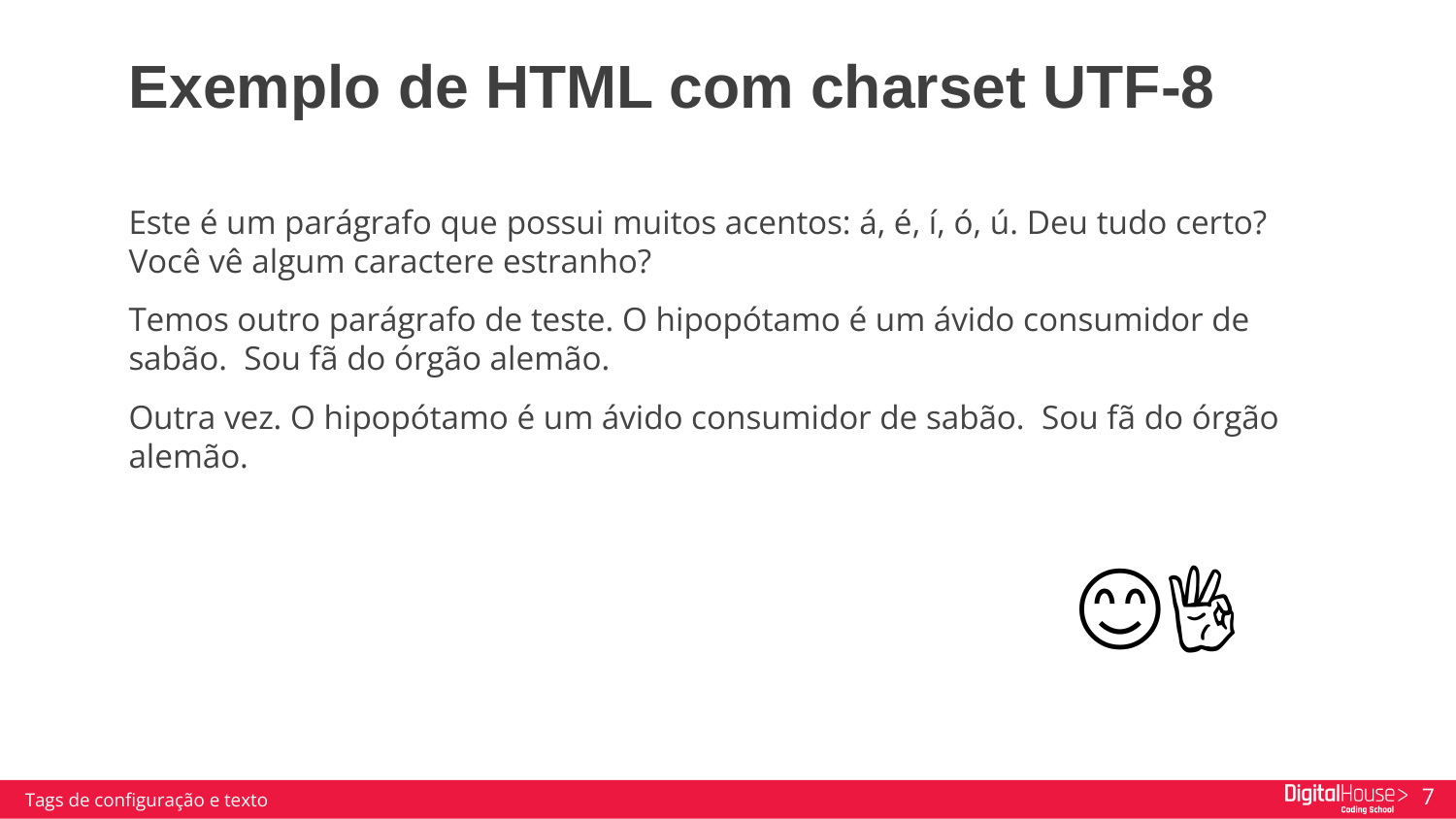

Exemplo de HTML com charset UTF-8
Este é um parágrafo que possui muitos acentos: á, é, í, ó, ú. Deu tudo certo?
Você vê algum caractere estranho?
Temos outro parágrafo de teste. O hipopótamo é um ávido consumidor de sabão.  Sou fã do órgão alemão.
Outra vez. O hipopótamo é um ávido consumidor de sabão.  Sou fã do órgão alemão.
😊👌